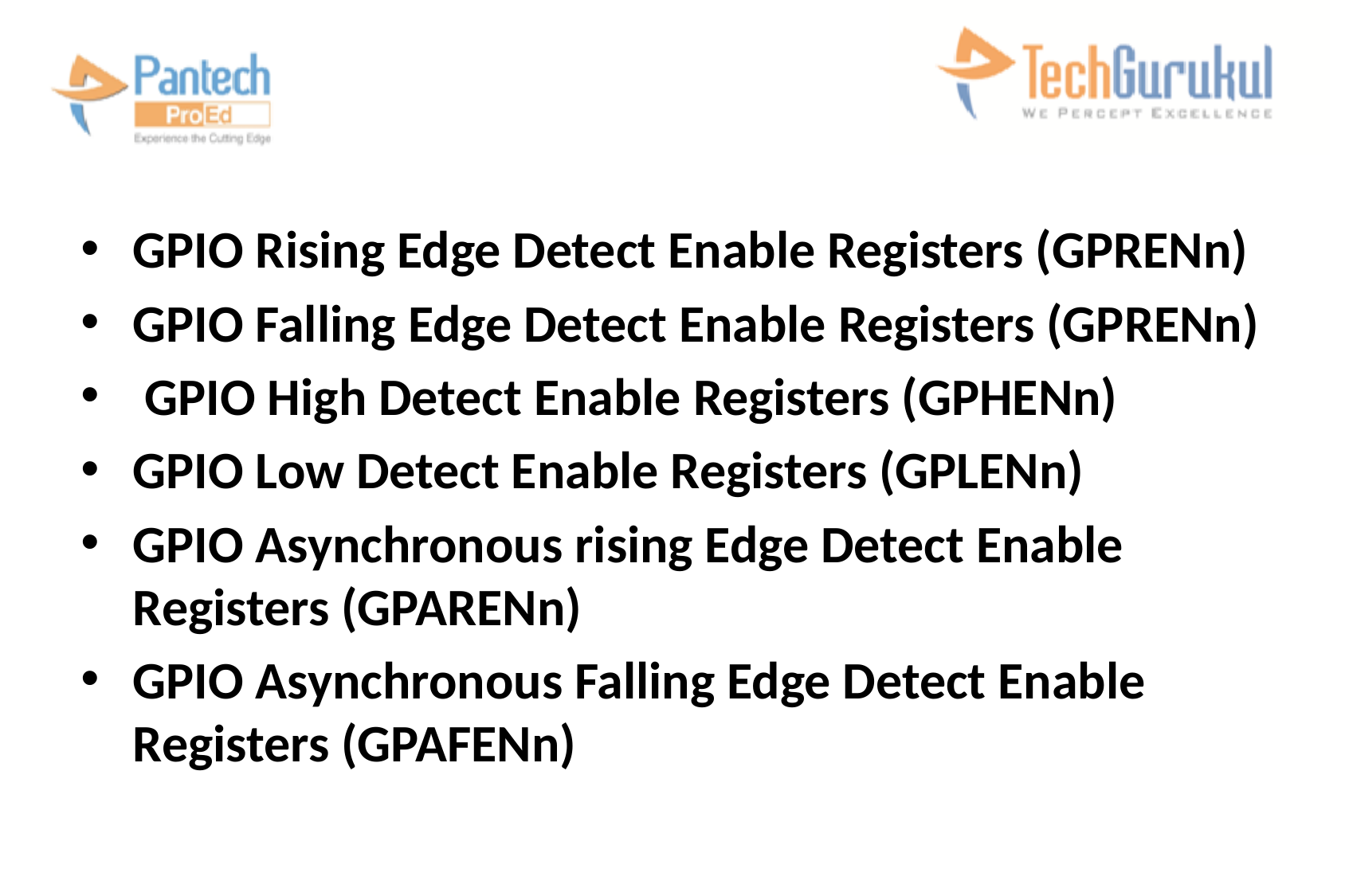

GPIO Rising Edge Detect Enable Registers (GPRENn)
GPIO Falling Edge Detect Enable Registers (GPRENn)
 GPIO High Detect Enable Registers (GPHENn)
GPIO Low Detect Enable Registers (GPLENn)
GPIO Asynchronous rising Edge Detect Enable Registers (GPARENn)
GPIO Asynchronous Falling Edge Detect Enable Registers (GPAFENn)